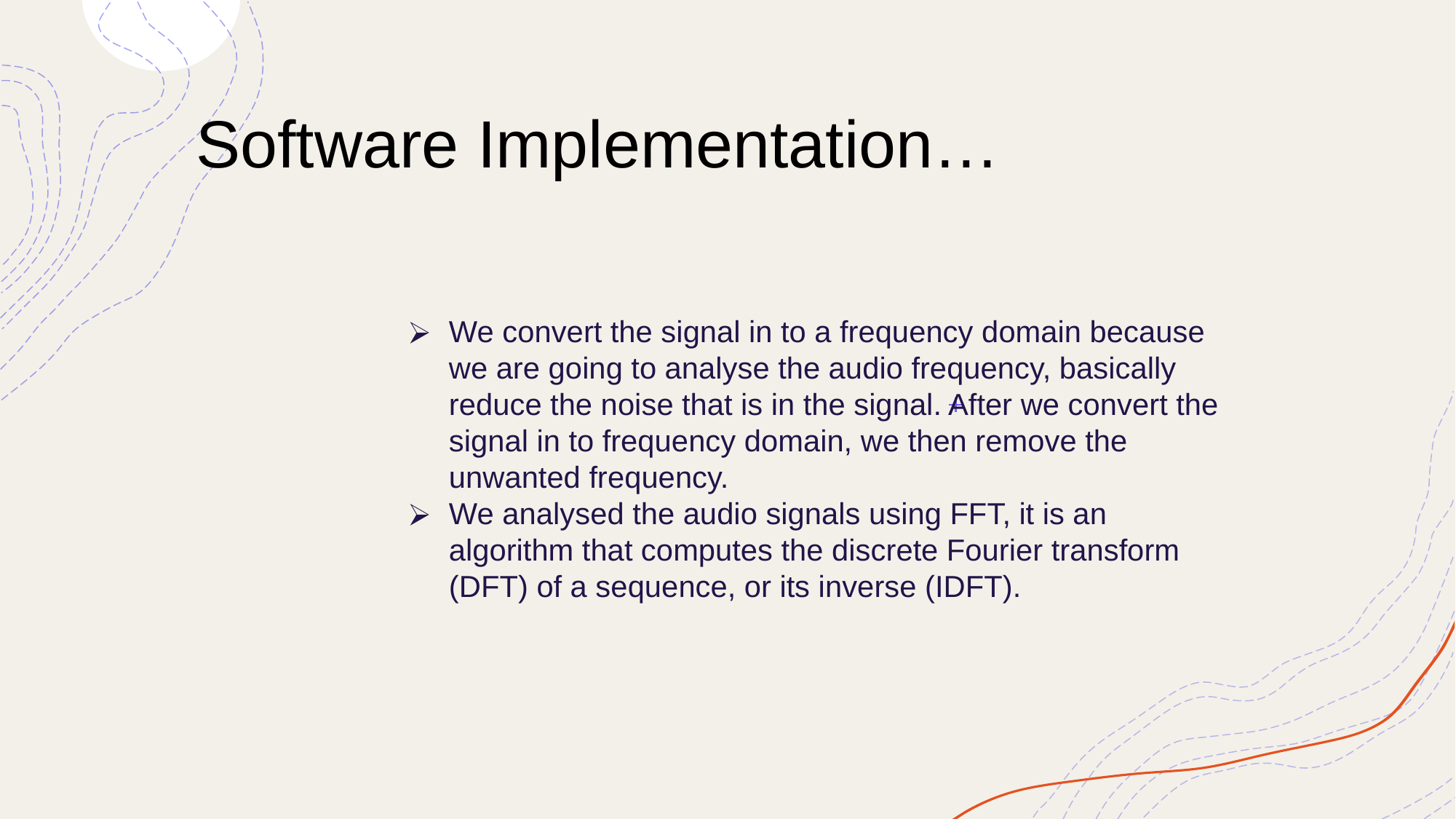

# Software Implementation…

We convert the signal in to a frequency domain because we are going to analyse the audio frequency, basically reduce the noise that is in the signal. After we convert the signal in to frequency domain, we then remove the unwanted frequency.
We analysed the audio signals using FFT, it is an algorithm that computes the discrete Fourier transform (DFT) of a sequence, or its inverse (IDFT).